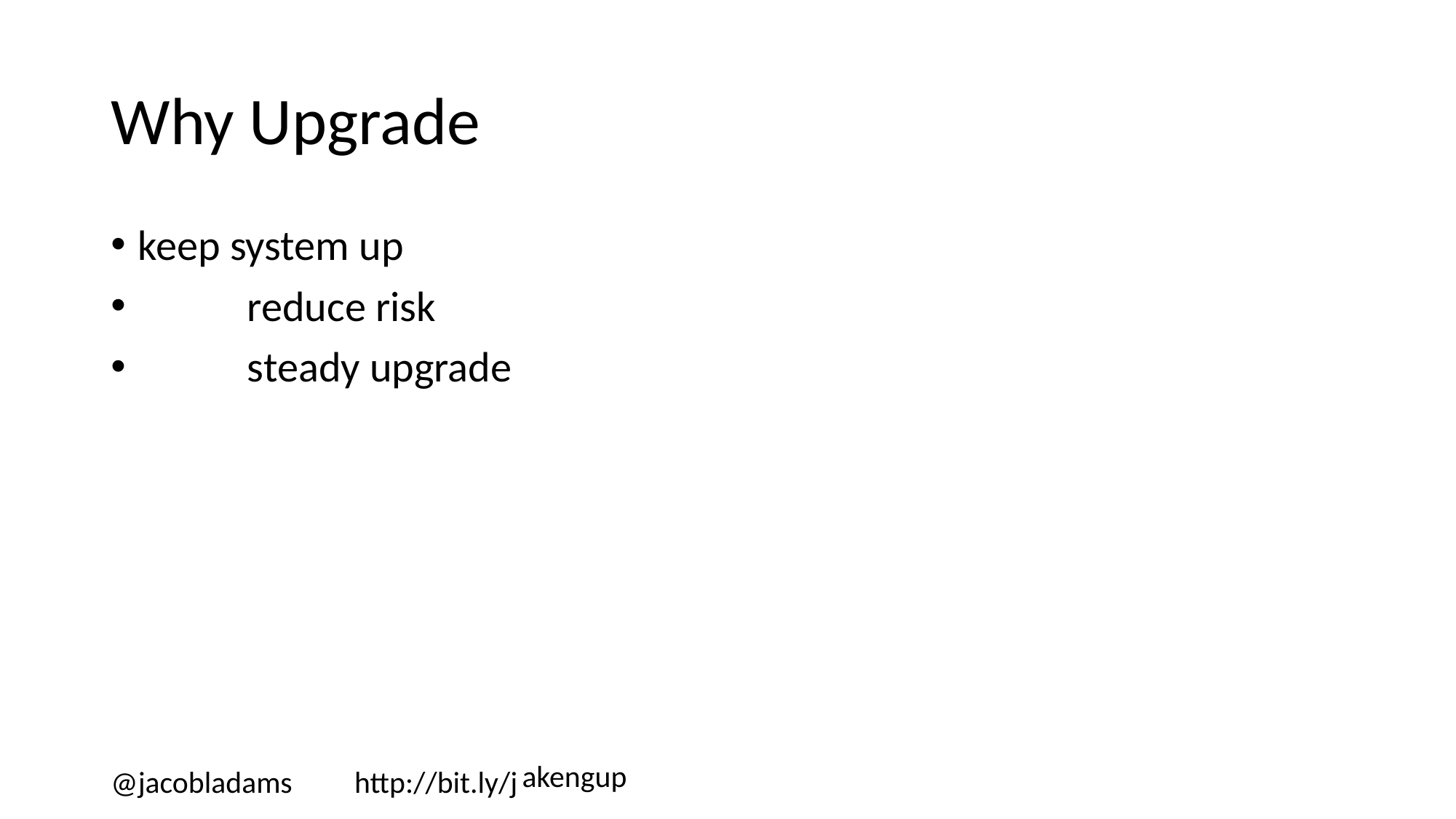

# Why Upgrade
keep system up
	reduce risk
	steady upgrade
@jacobladams         http://bit.ly/jakengup